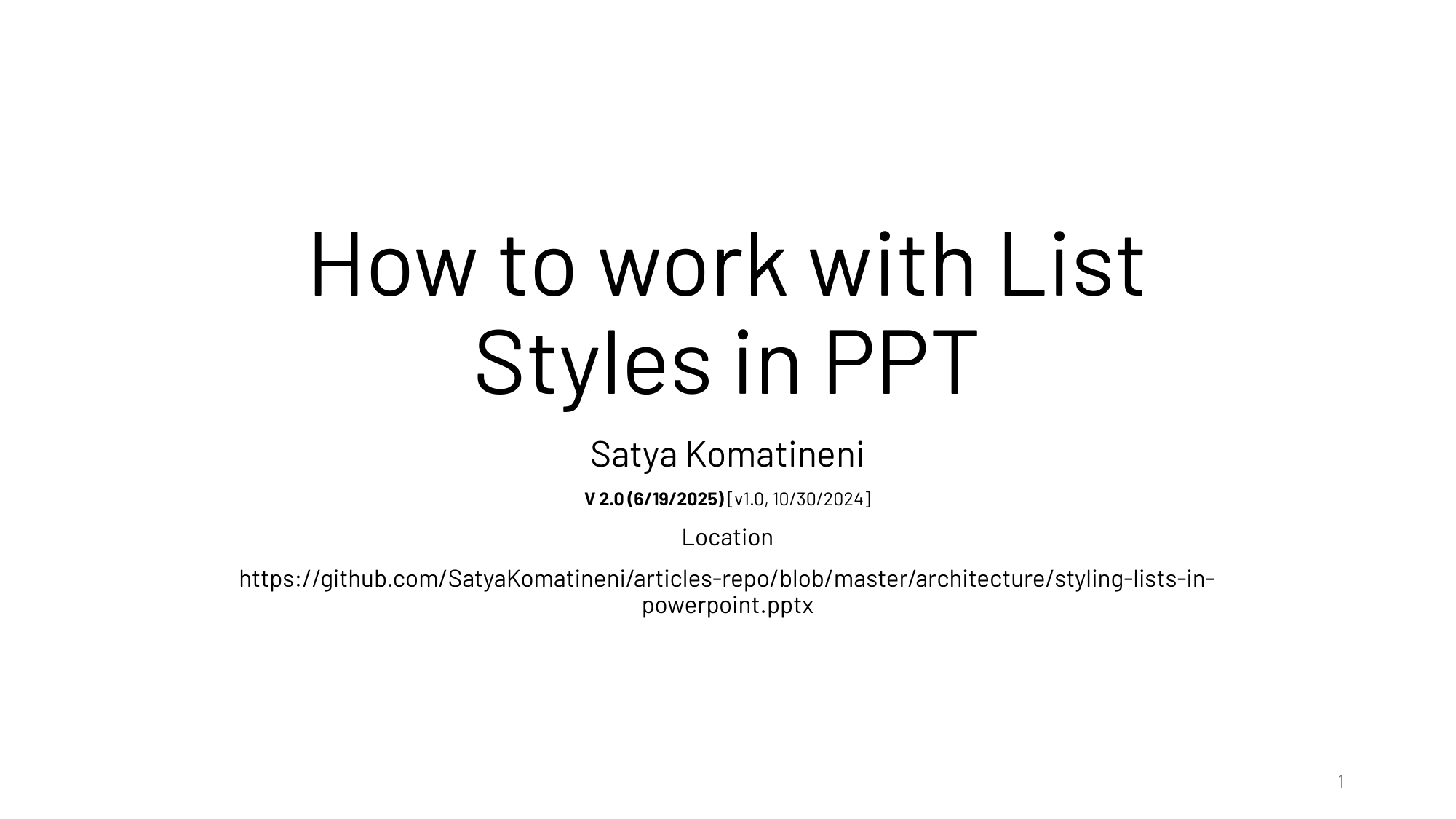

# How to work with List Styles in PPT
Satya Komatineni
V 2.0 (6/19/2025) [v1.0, 10/30/2024]
Location
https://github.com/SatyaKomatineni/articles-repo/blob/master/architecture/styling-lists-in-powerpoint.pptx
1